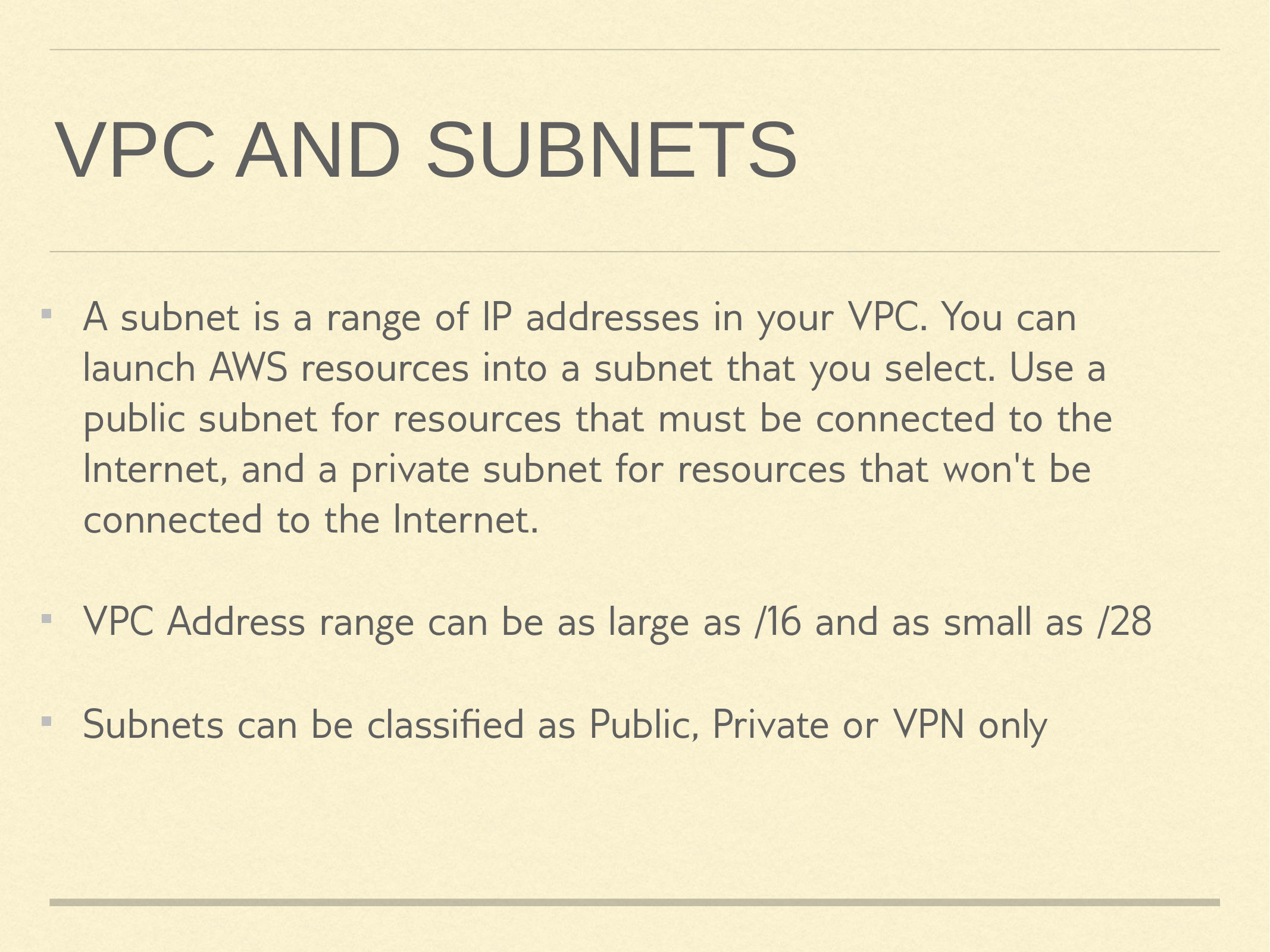

# VPC and Subnets
A subnet is a range of IP addresses in your VPC. You can launch AWS resources into a subnet that you select. Use a public subnet for resources that must be connected to the Internet, and a private subnet for resources that won't be connected to the Internet.
VPC Address range can be as large as /16 and as small as /28
Subnets can be classified as Public, Private or VPN only